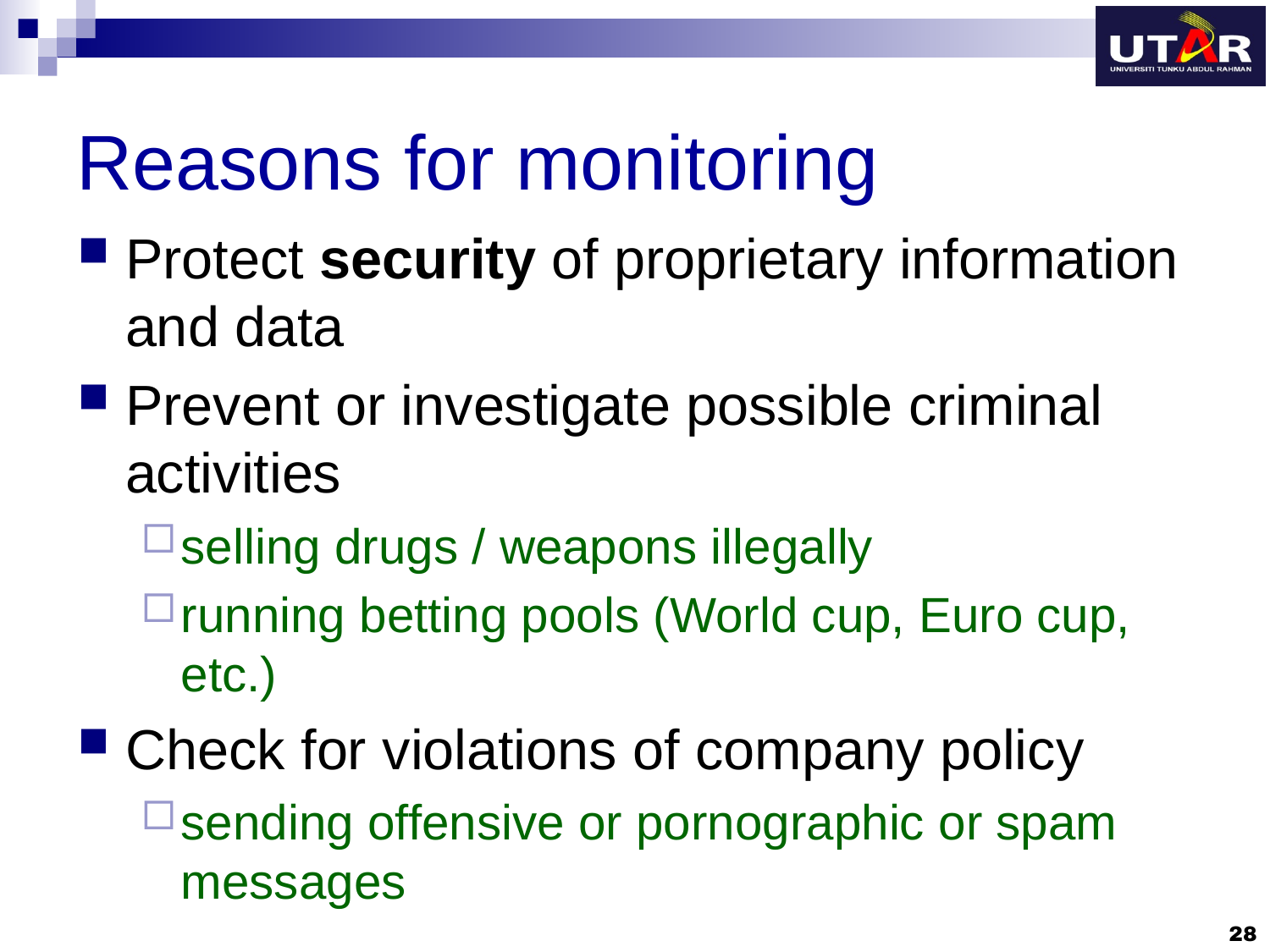

# Reasons for monitoring
Protect security of proprietary information and data
Prevent or investigate possible criminal activities
selling drugs / weapons illegally
running betting pools (World cup, Euro cup, etc.)
Check for violations of company policy
sending offensive or pornographic or spam messages
28